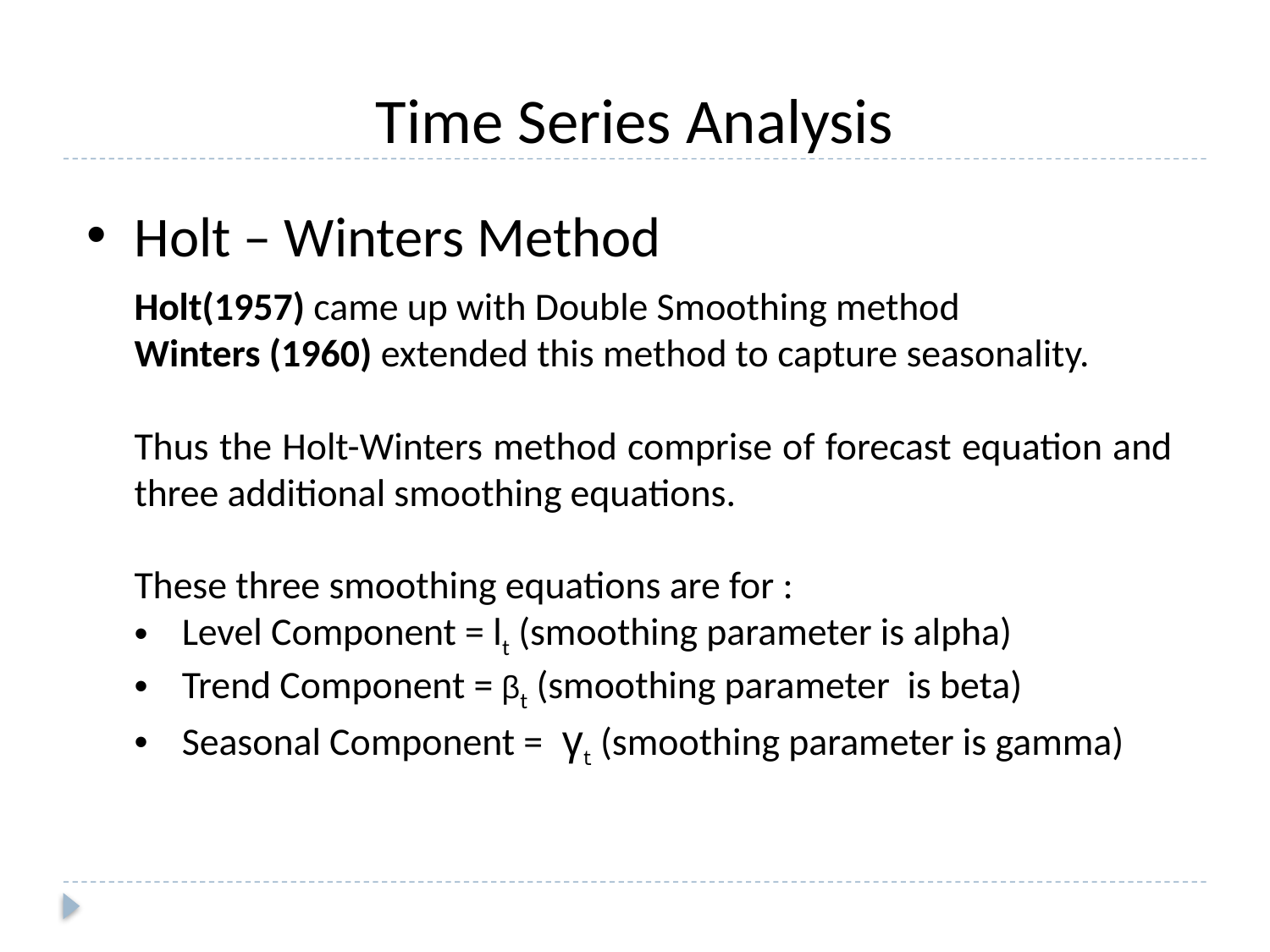

Time Series Analysis
Holt – Winters Method
Holt(1957) came up with Double Smoothing method
Winters (1960) extended this method to capture seasonality.

Thus the Holt-Winters method comprise of forecast equation and three additional smoothing equations.

These three smoothing equations are for :
Level Component = lt (smoothing parameter is alpha)
Trend Component = βt (smoothing parameter  is beta)
Seasonal Component =  γt (smoothing parameter is gamma)